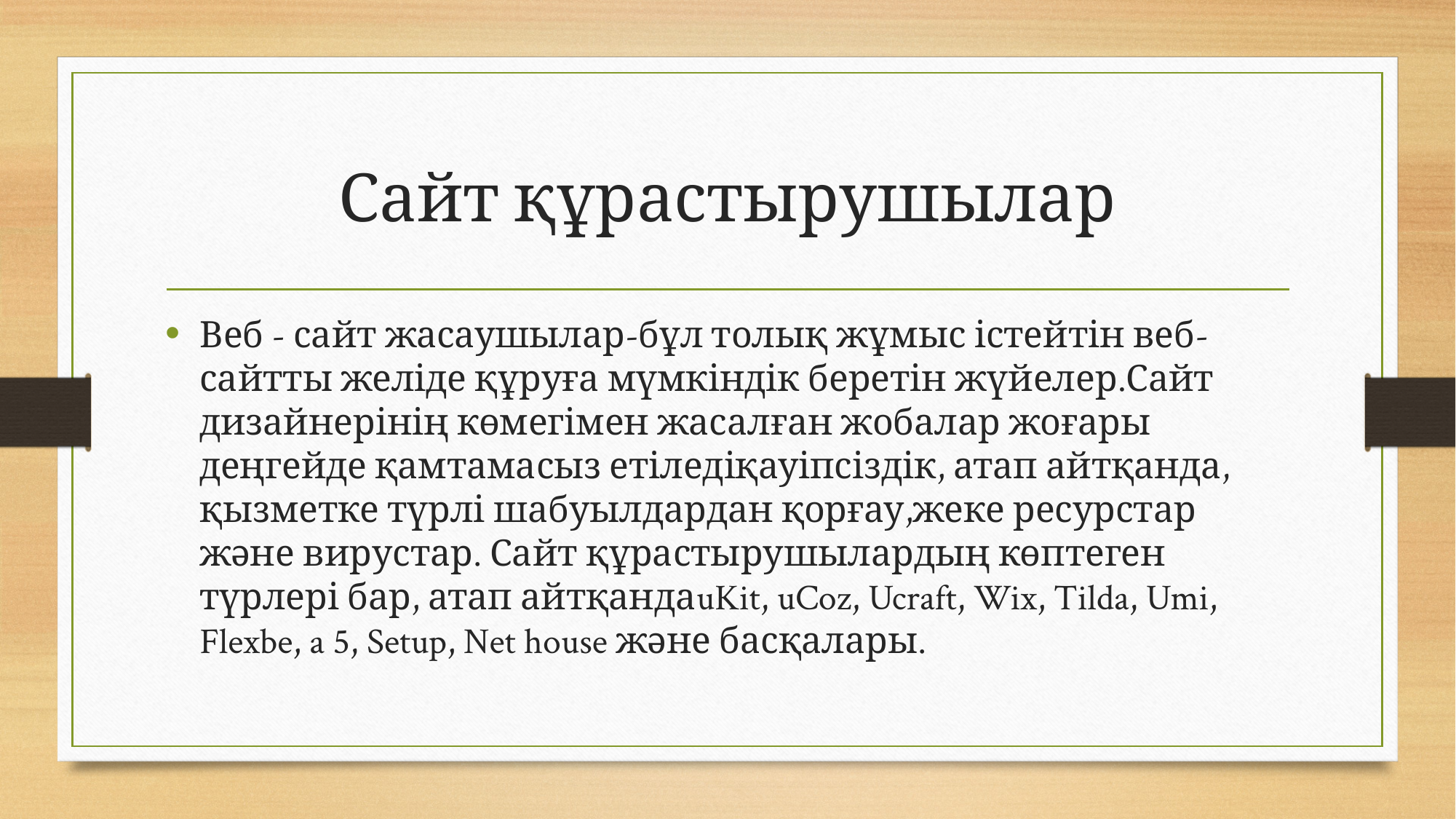

# Сайт құрастырушылар
Веб - сайт жасаушылар-бұл толық жұмыс істейтін веб-сайтты желіде құруға мүмкіндік беретін жүйелер.Сайт дизайнерінің көмегімен жасалған жобалар жоғары деңгейде қамтамасыз етіледіқауіпсіздік, атап айтқанда, қызметке түрлі шабуылдардан қорғау,жеке ресурстар және вирустар. Сайт құрастырушылардың көптеген түрлері бар, атап айтқандаuKit, uCoz, Ucraft, Wix, Tilda, Umi, Flexbe, a 5, Setup, Net house және басқалары.